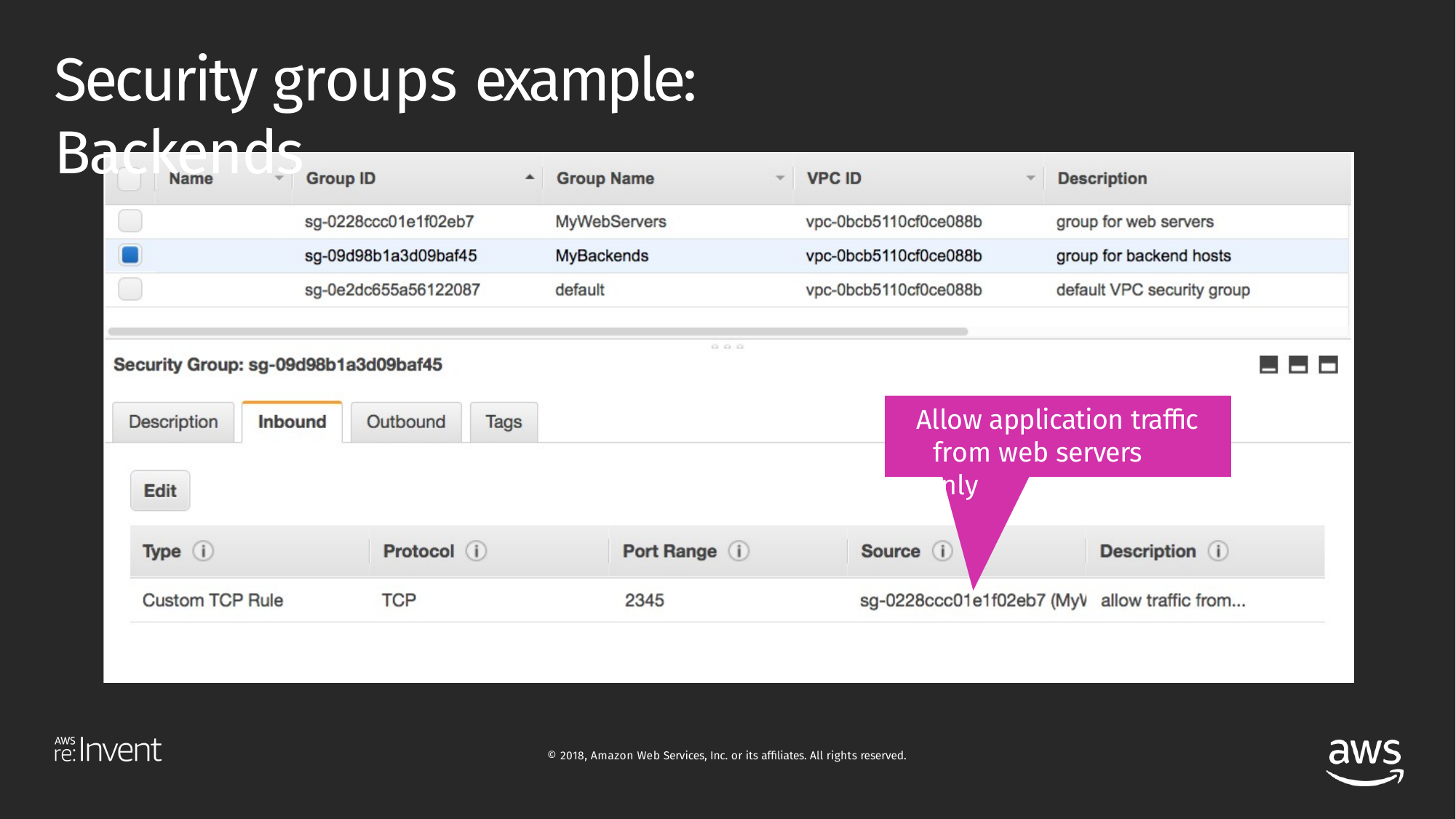

# Security groups example: Backends

Allow application traffic  from web servers only
© 2018, Amazon Web Services, Inc. or its affiliates. All rights reserved.